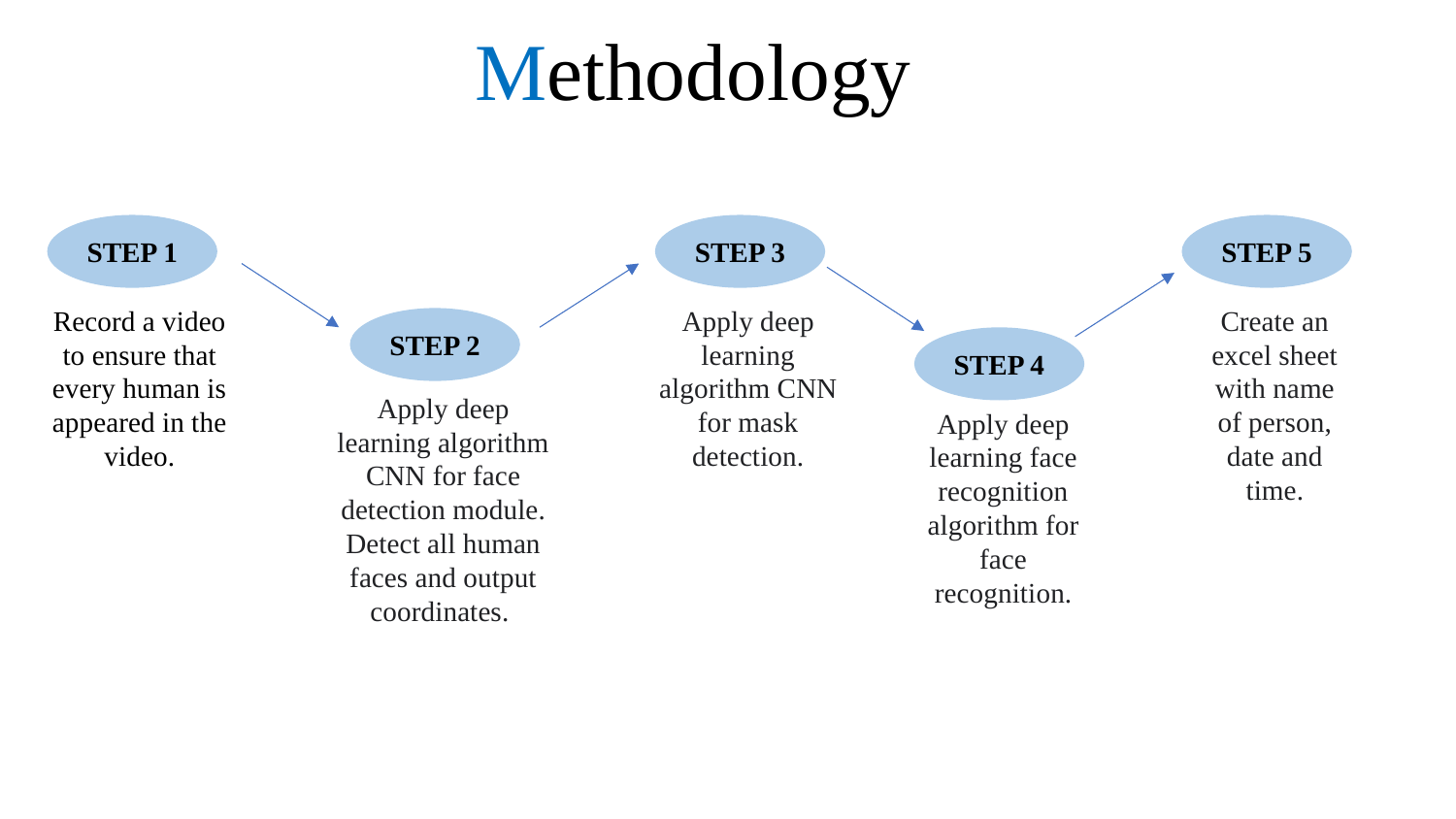

Methodology
STEP 1
STEP 3
STEP 5
Record a video to ensure that every human is appeared in the video.
Apply deep learning algorithm CNN for mask detection.

Create an excel sheet with name of person, date and time.
STEP 2
STEP 4
Apply deep learning algorithm CNN for face detection module. Detect all human faces and output coordinates.

Apply deep learning face recognition algorithm for face recognition.